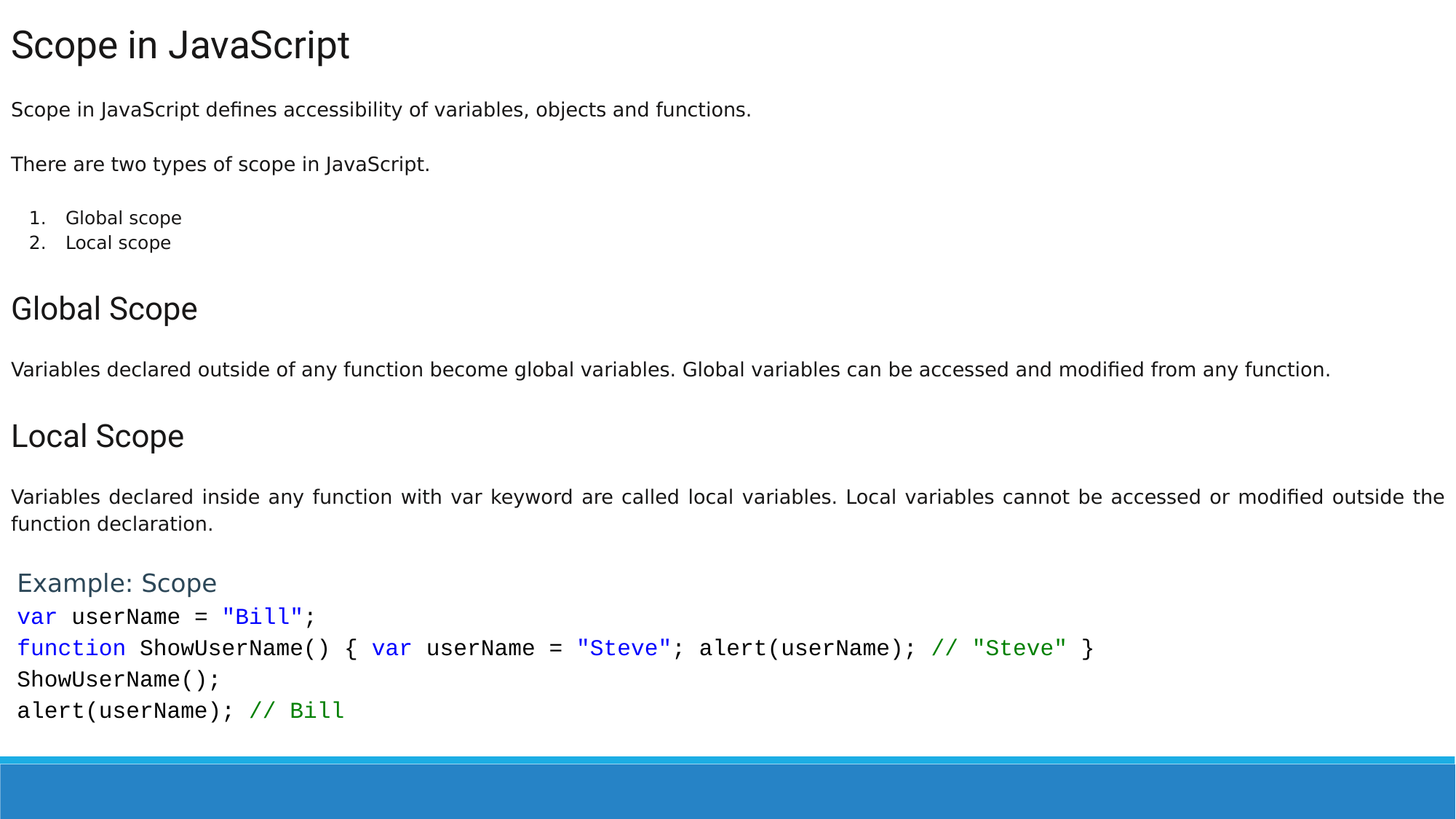

Scope in JavaScript
Scope in JavaScript defines accessibility of variables, objects and functions.
There are two types of scope in JavaScript.
Global scope
Local scope
Global Scope
Variables declared outside of any function become global variables. Global variables can be accessed and modified from any function.
Local Scope
Variables declared inside any function with var keyword are called local variables. Local variables cannot be accessed or modified outside the function declaration.
Example: Scope
var userName = "Bill";
function ShowUserName() { var userName = "Steve"; alert(userName); // "Steve" }
ShowUserName();
alert(userName); // Bill